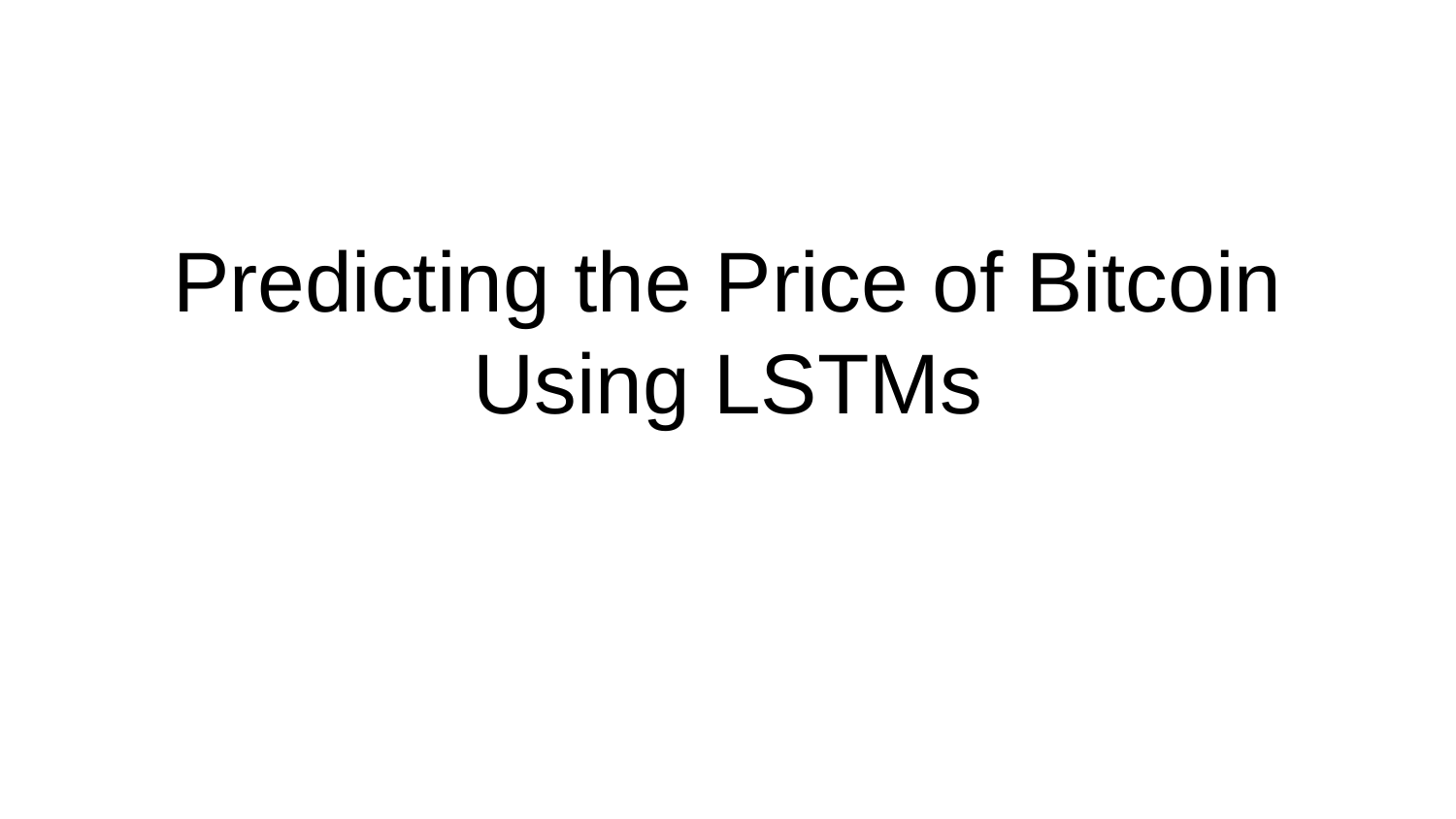

# Predicting the Price of Bitcoin Using LSTMs